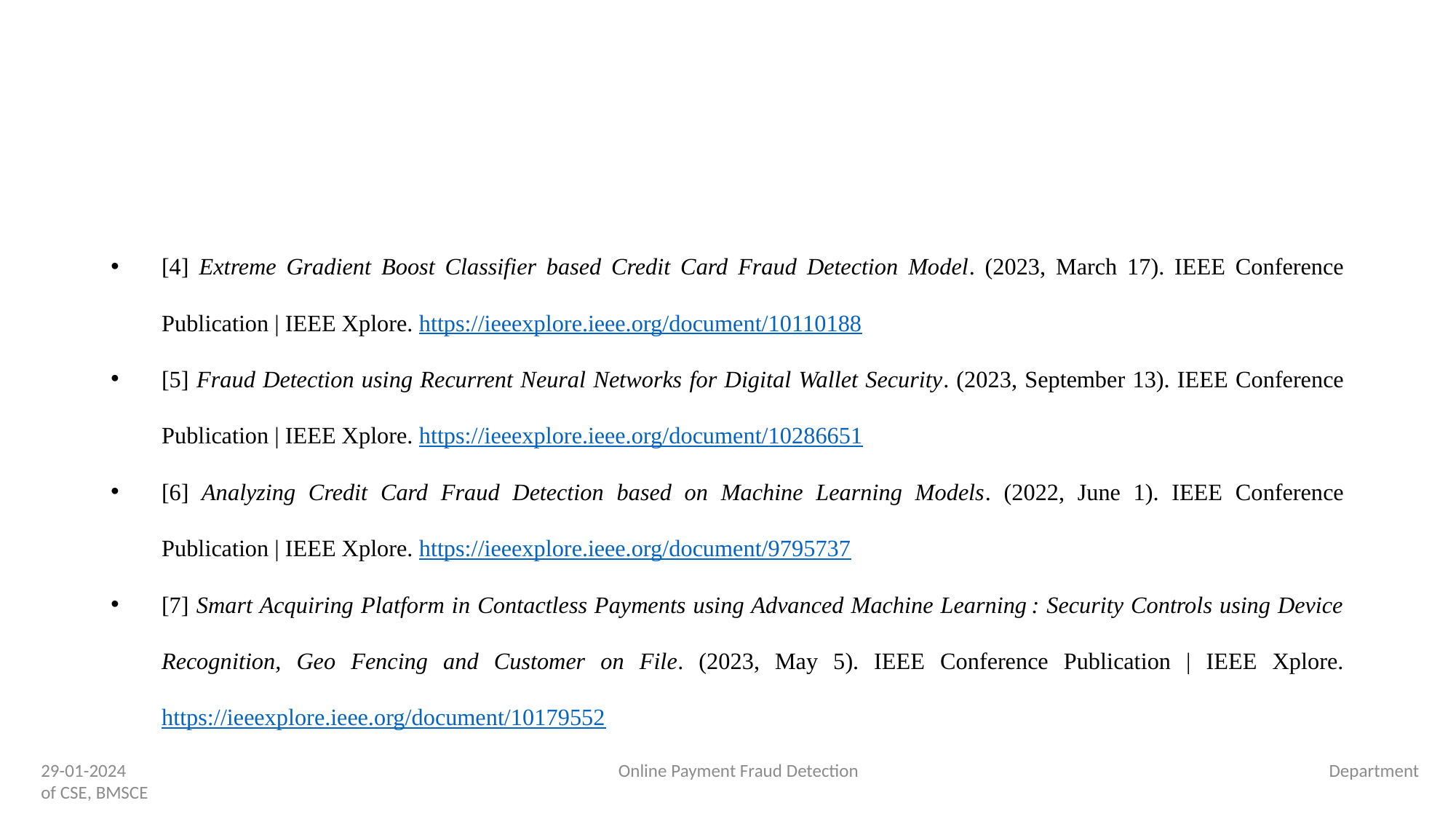

#
[4] Extreme Gradient Boost Classifier based Credit Card Fraud Detection Model. (2023, March 17). IEEE Conference Publication | IEEE Xplore. https://ieeexplore.ieee.org/document/10110188
[5] Fraud Detection using Recurrent Neural Networks for Digital Wallet Security. (2023, September 13). IEEE Conference Publication | IEEE Xplore. https://ieeexplore.ieee.org/document/10286651
[6] Analyzing Credit Card Fraud Detection based on Machine Learning Models. (2022, June 1). IEEE Conference Publication | IEEE Xplore. https://ieeexplore.ieee.org/document/9795737
[7] Smart Acquiring Platform in Contactless Payments using Advanced Machine Learning : Security Controls using Device Recognition, Geo Fencing and Customer on File. (2023, May 5). IEEE Conference Publication | IEEE Xplore. https://ieeexplore.ieee.org/document/10179552

29-01-2024			                                                            Online Payment Fraud Detection		   		                     Department of CSE, BMSCE